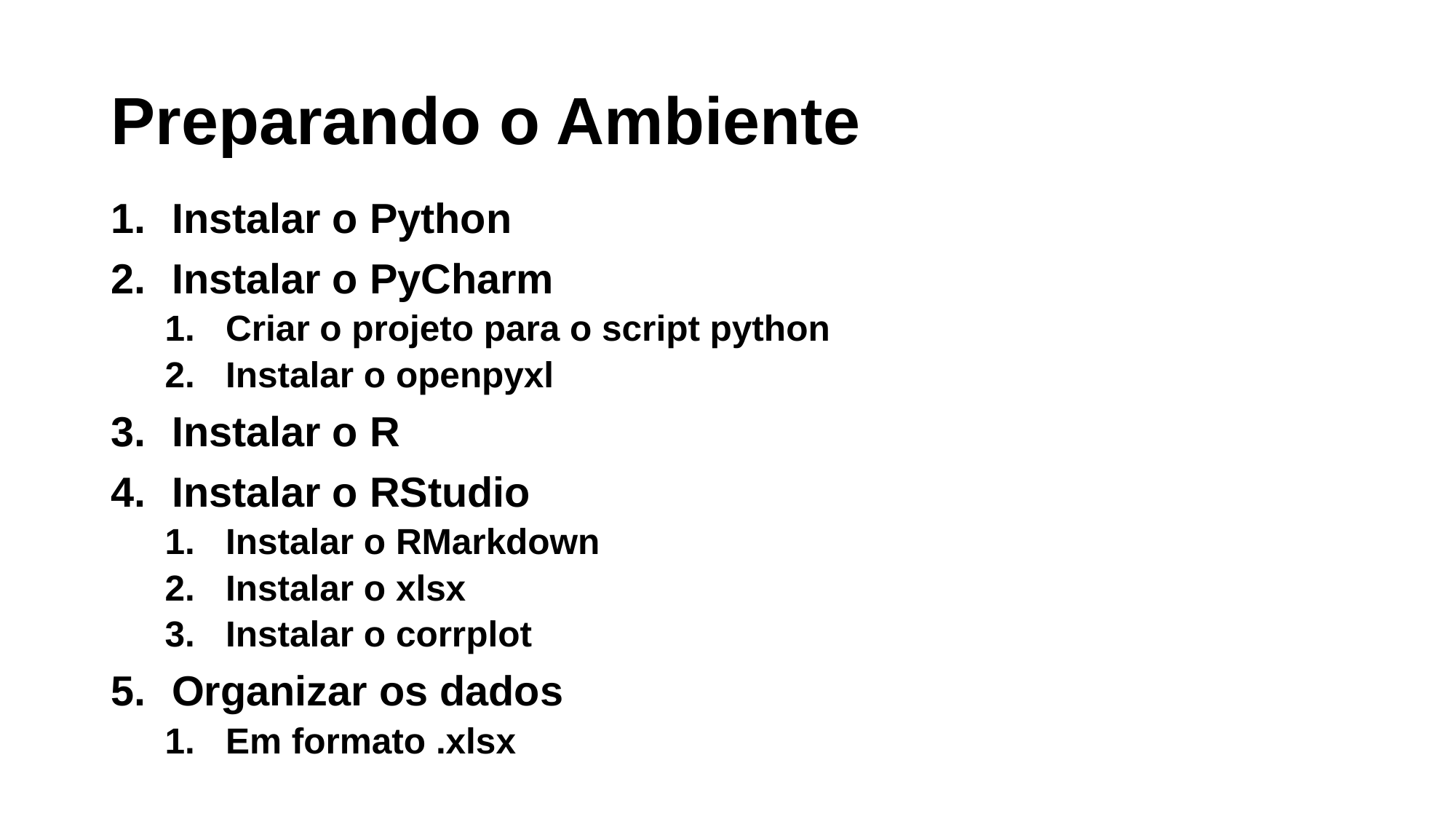

# Preparando o Ambiente
Instalar o Python
Instalar o PyCharm
Criar o projeto para o script python
Instalar o openpyxl
Instalar o R
Instalar o RStudio
Instalar o RMarkdown
Instalar o xlsx
Instalar o corrplot
Organizar os dados
Em formato .xlsx